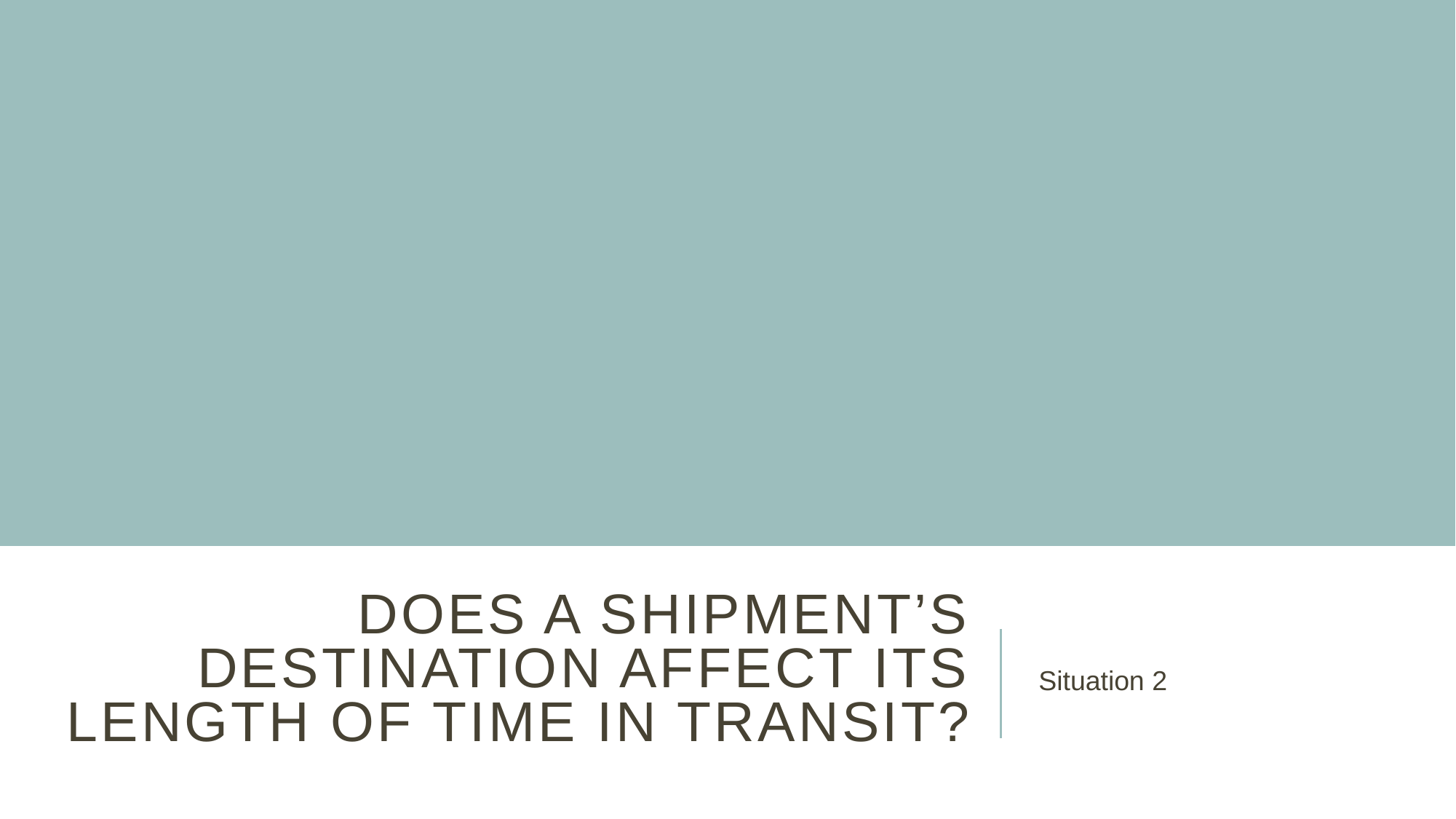

# Does a Shipment’s Destination Affect its length of time in Transit?
Situation 2